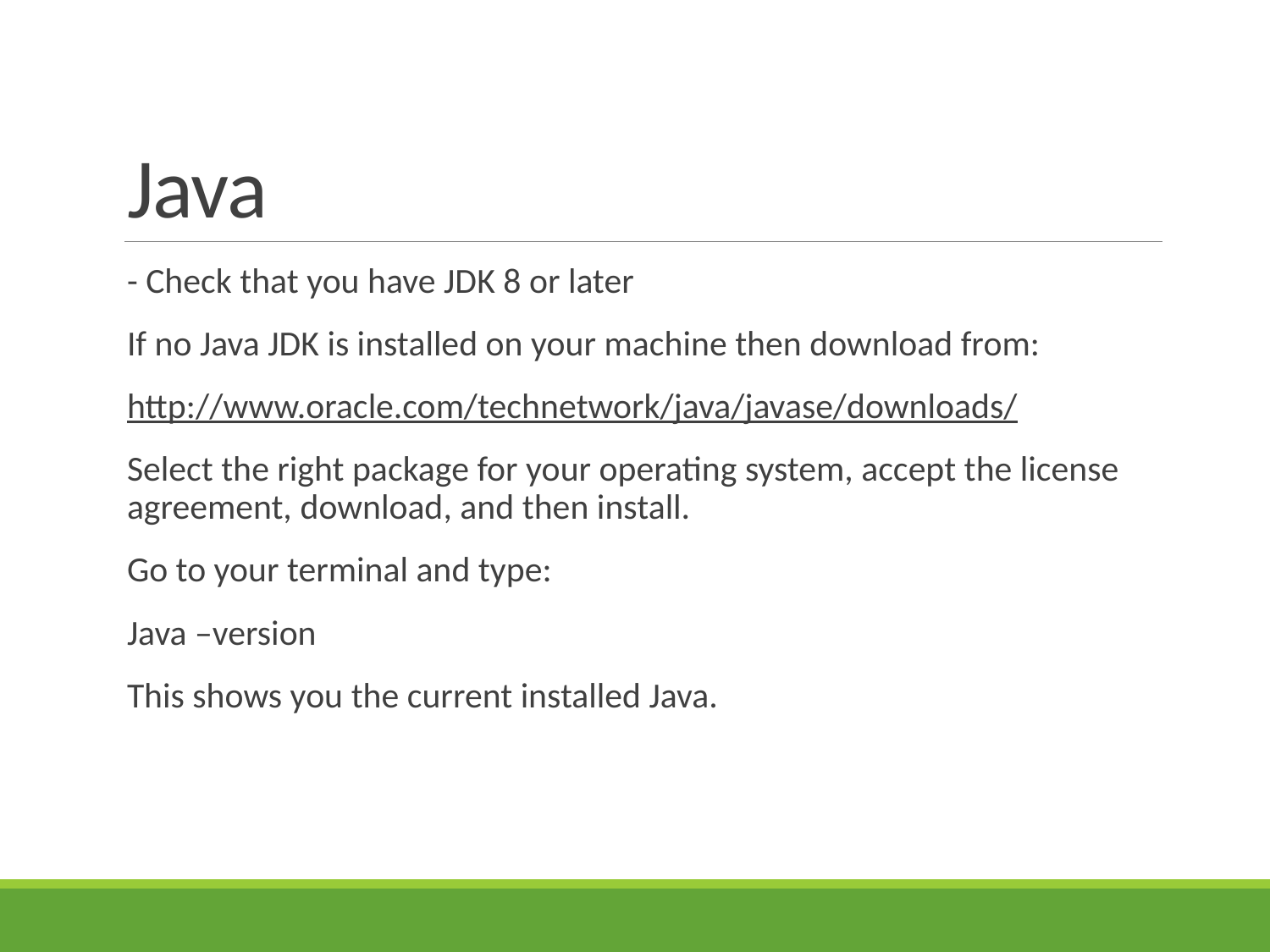

# Java
- Check that you have JDK 8 or later
If no Java JDK is installed on your machine then download from:
http://www.oracle.com/technetwork/java/javase/downloads/
Select the right package for your operating system, accept the license agreement, download, and then install.
Go to your terminal and type:
Java –version
This shows you the current installed Java.